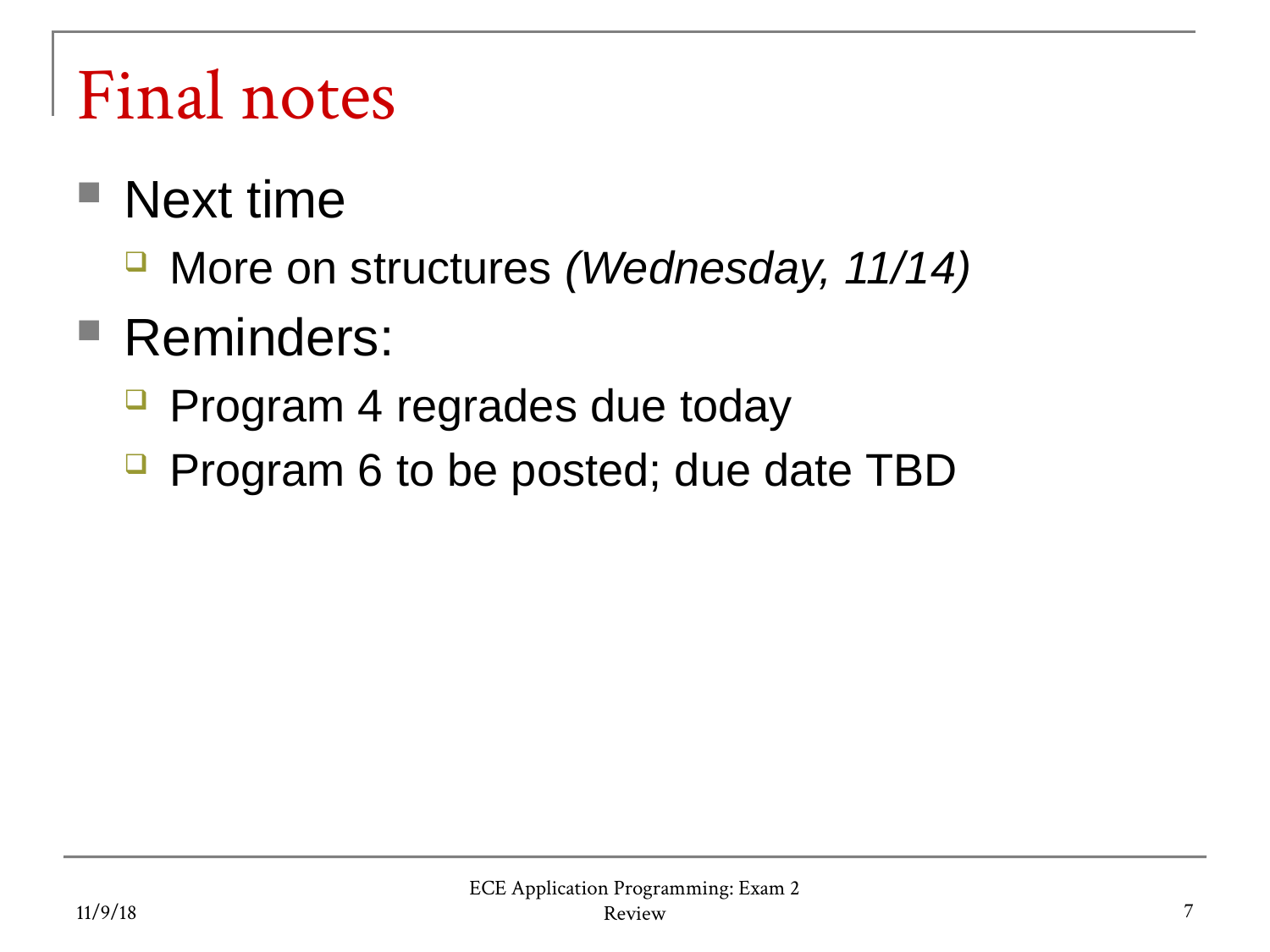

# Final notes
Next time
More on structures (Wednesday, 11/14)
Reminders:
Program 4 regrades due today
Program 6 to be posted; due date TBD

11/9/18
7
ECE Application Programming: Exam 2 Review